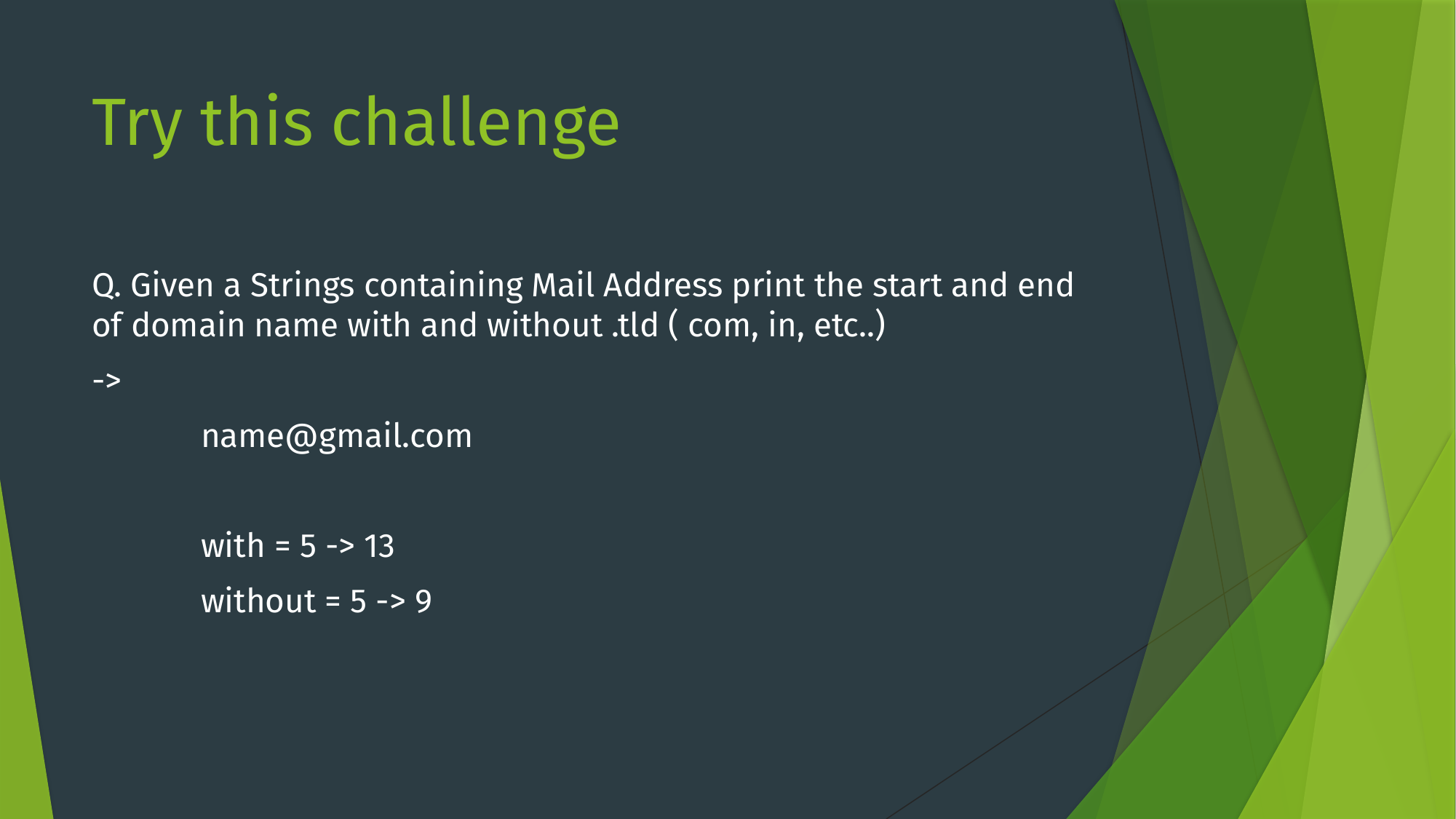

# Try this challenge
Q. Given a Strings containing Mail Address print the start and end of domain name with and without .tld ( com, in, etc..)
->
	name@gmail.com

	with = 5 -> 13
	without = 5 -> 9